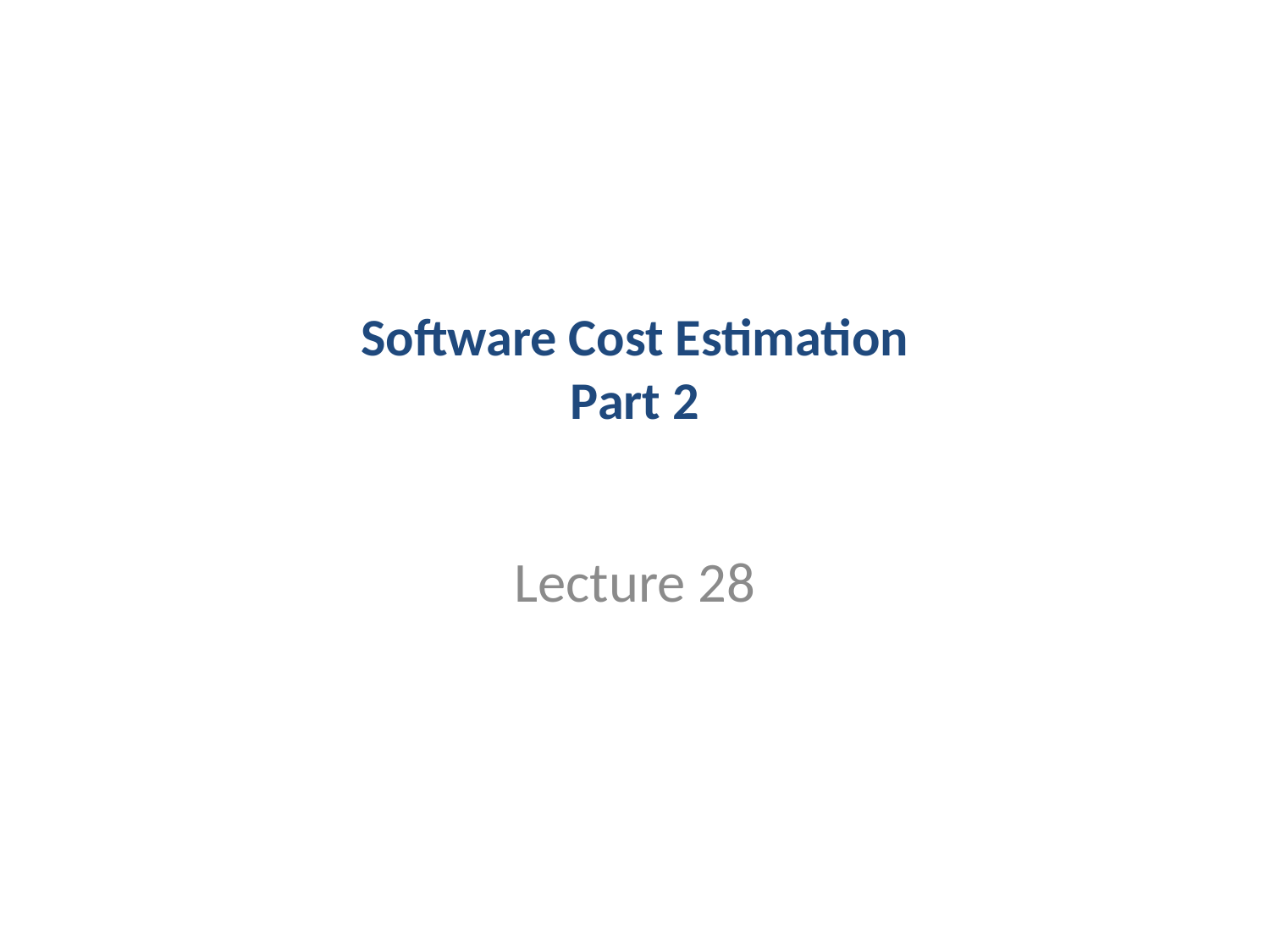

# Software Cost Estimation Part 2
Lecture 28